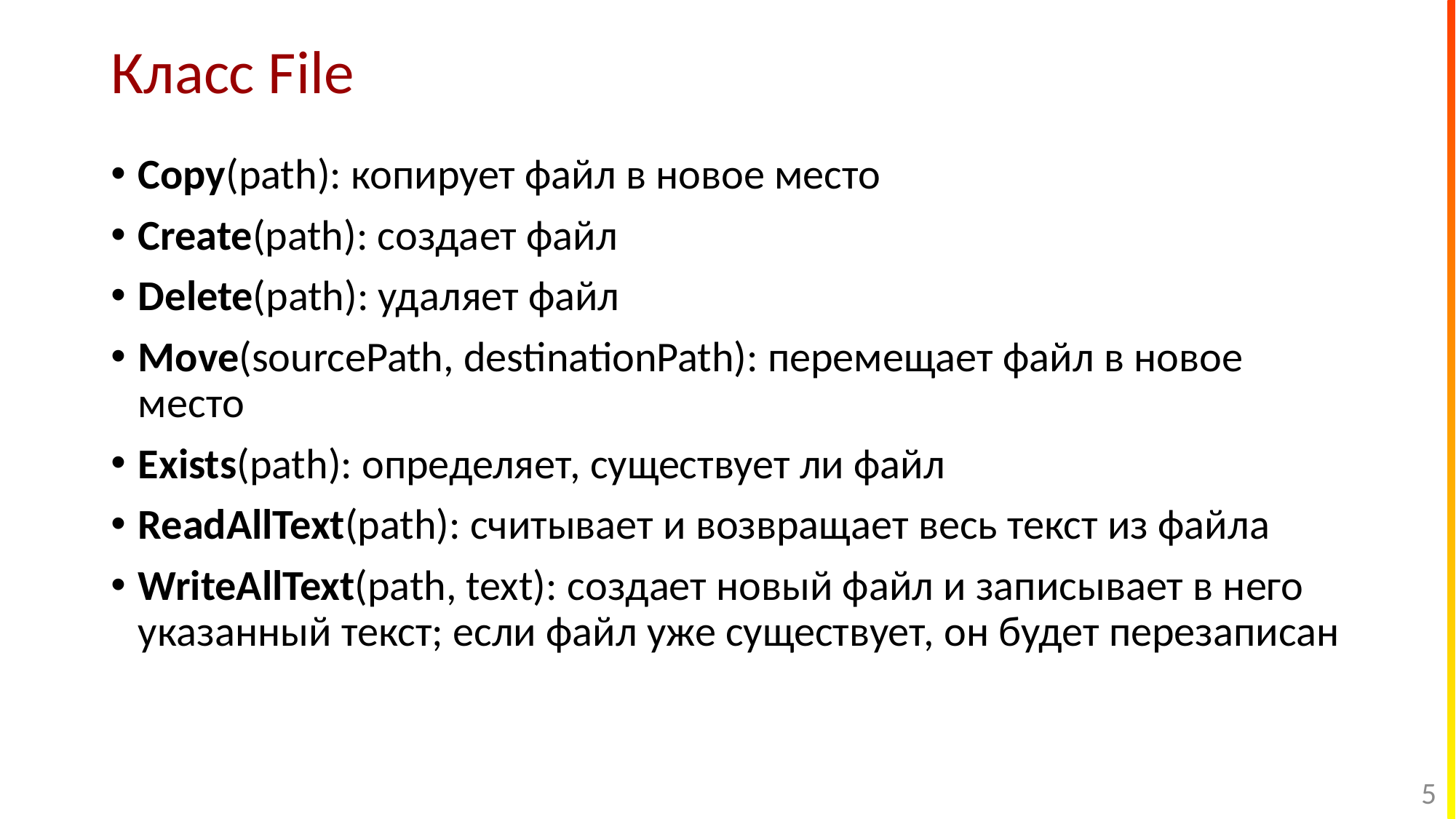

# Класс File
Copy(path): копирует файл в новое место
Create(path): создает файл
Delete(path): удаляет файл
Move(sourcePath, destinationPath): перемещает файл в новое место
Exists(path): определяет, существует ли файл
ReadAllText(path): считывает и возвращает весь текст из файла
WriteAllText(path, text): создает новый файл и записывает в него указанный текст; если файл уже существует, он будет перезаписан
5